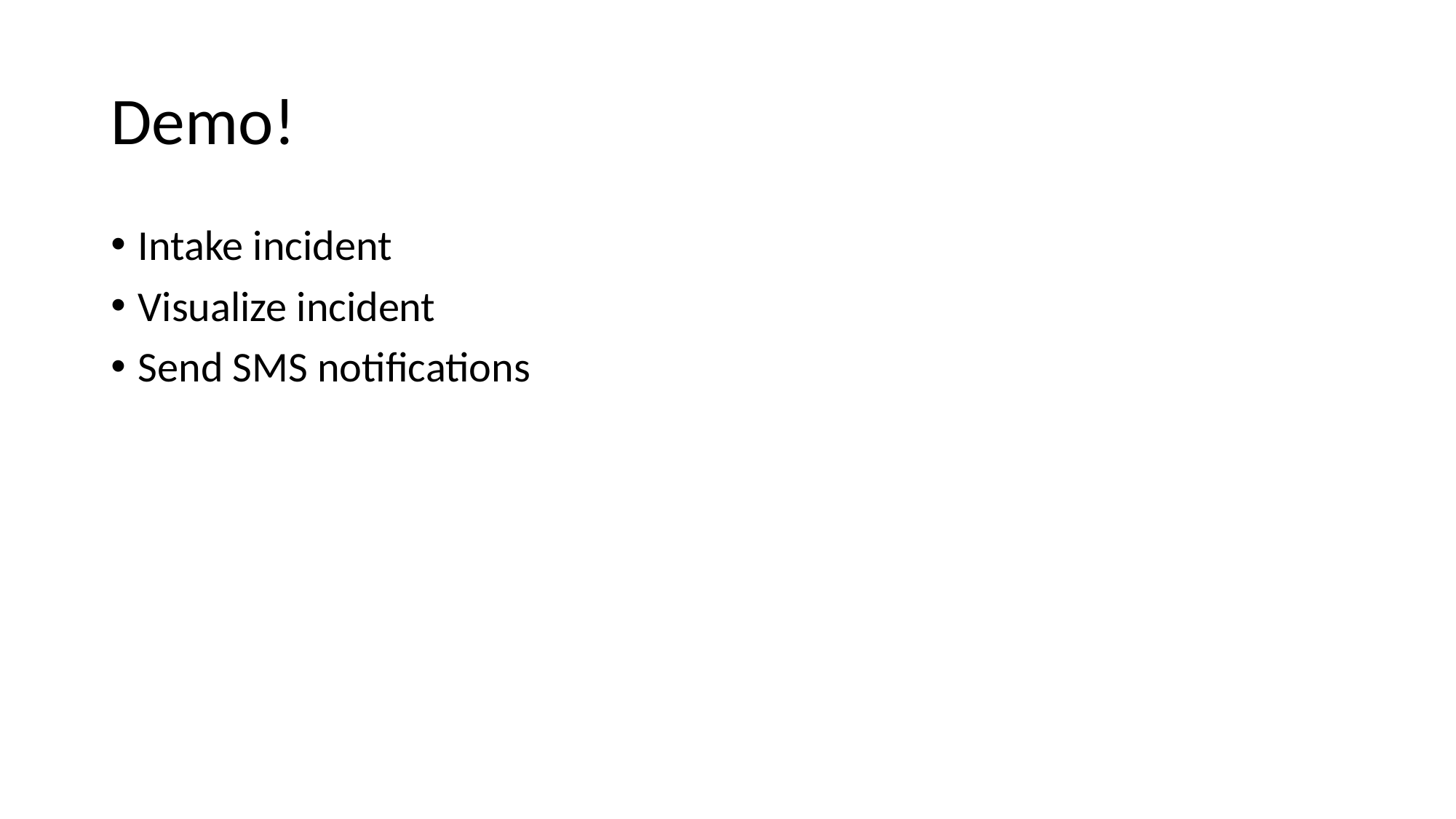

# Demo!
Intake incident
Visualize incident
Send SMS notifications